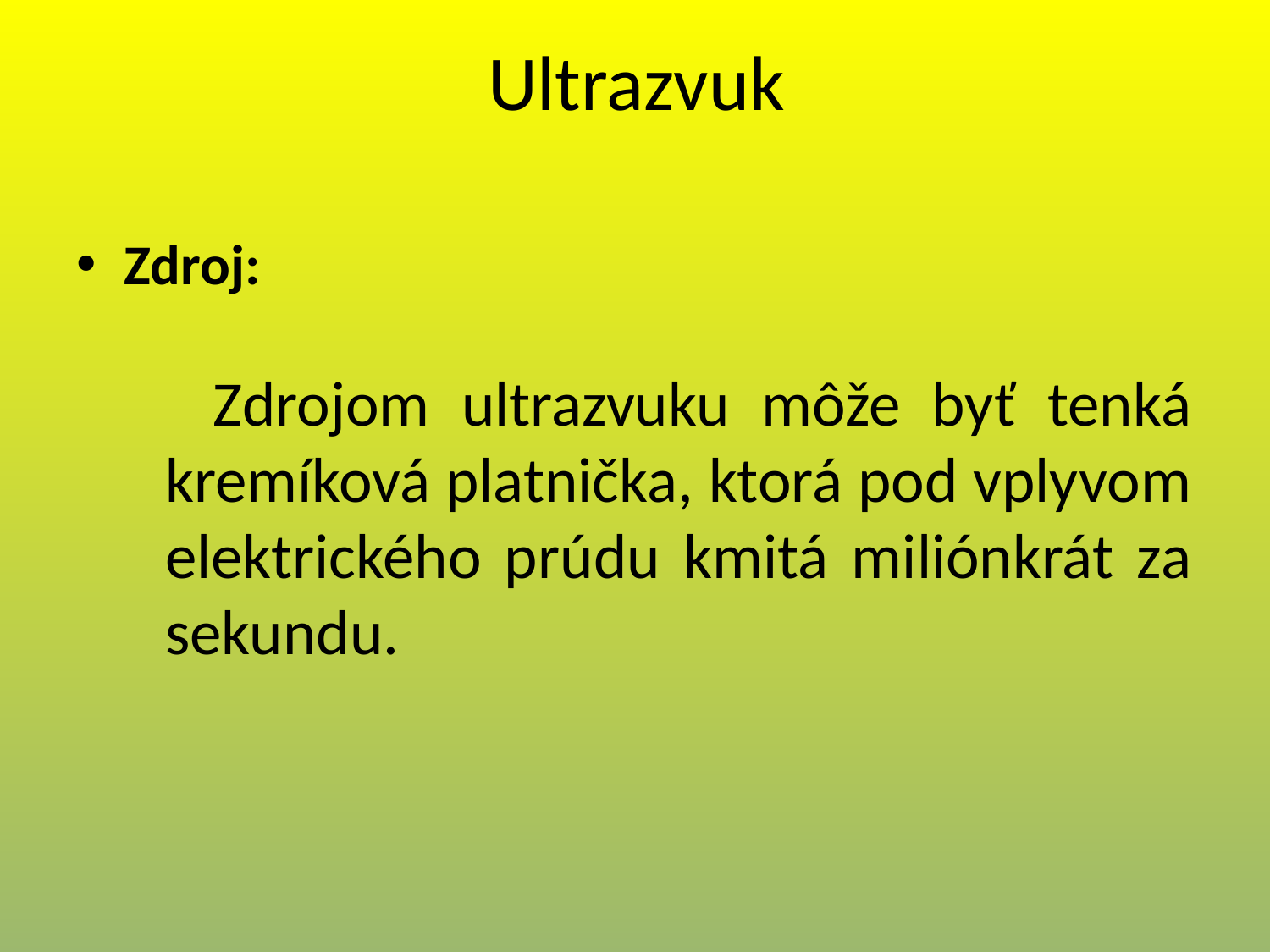

# Ultrazvuk
Zdroj:

   Zdrojom ultrazvuku môže byť tenká kremíková platnička, ktorá pod vplyvom elektrického prúdu kmitá miliónkrát za sekundu.